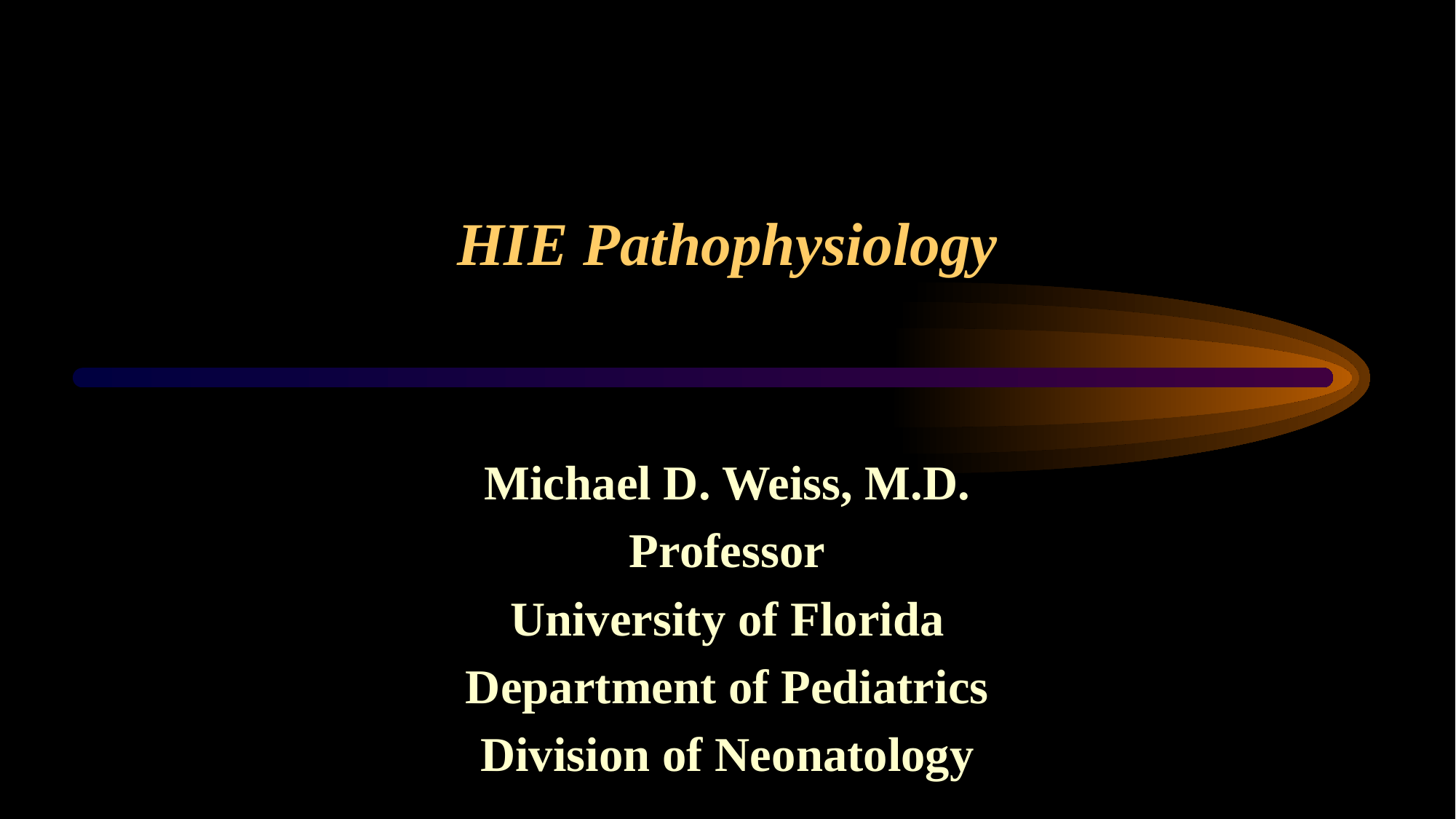

# HIE Pathophysiology
Michael D. Weiss, M.D.
Professor
University of Florida
Department of Pediatrics
Division of Neonatology